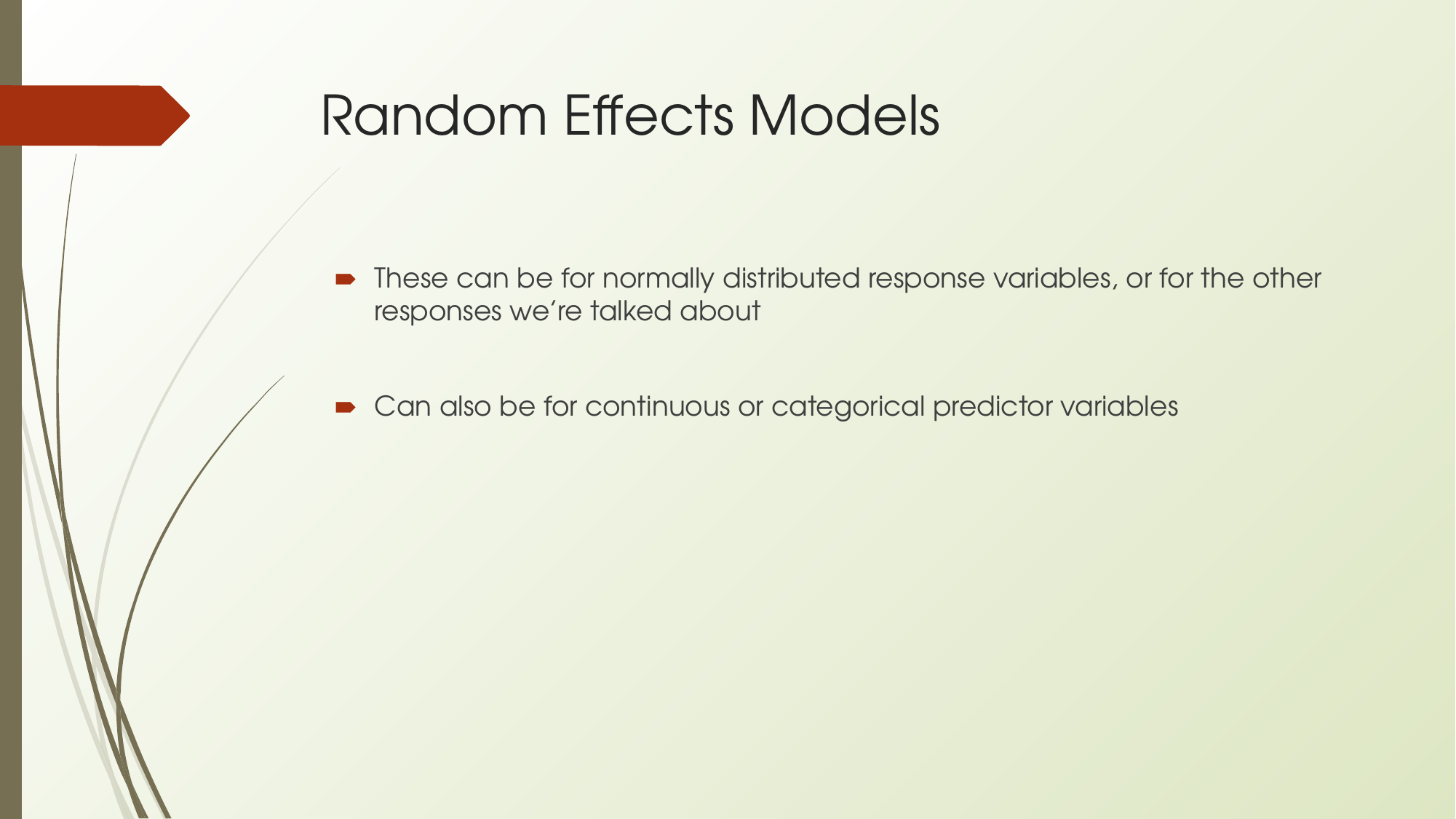

# Random Effects Models
These can be for normally distributed response variables, or for the other responses we’re talked about

Can also be for continuous or categorical predictor variables